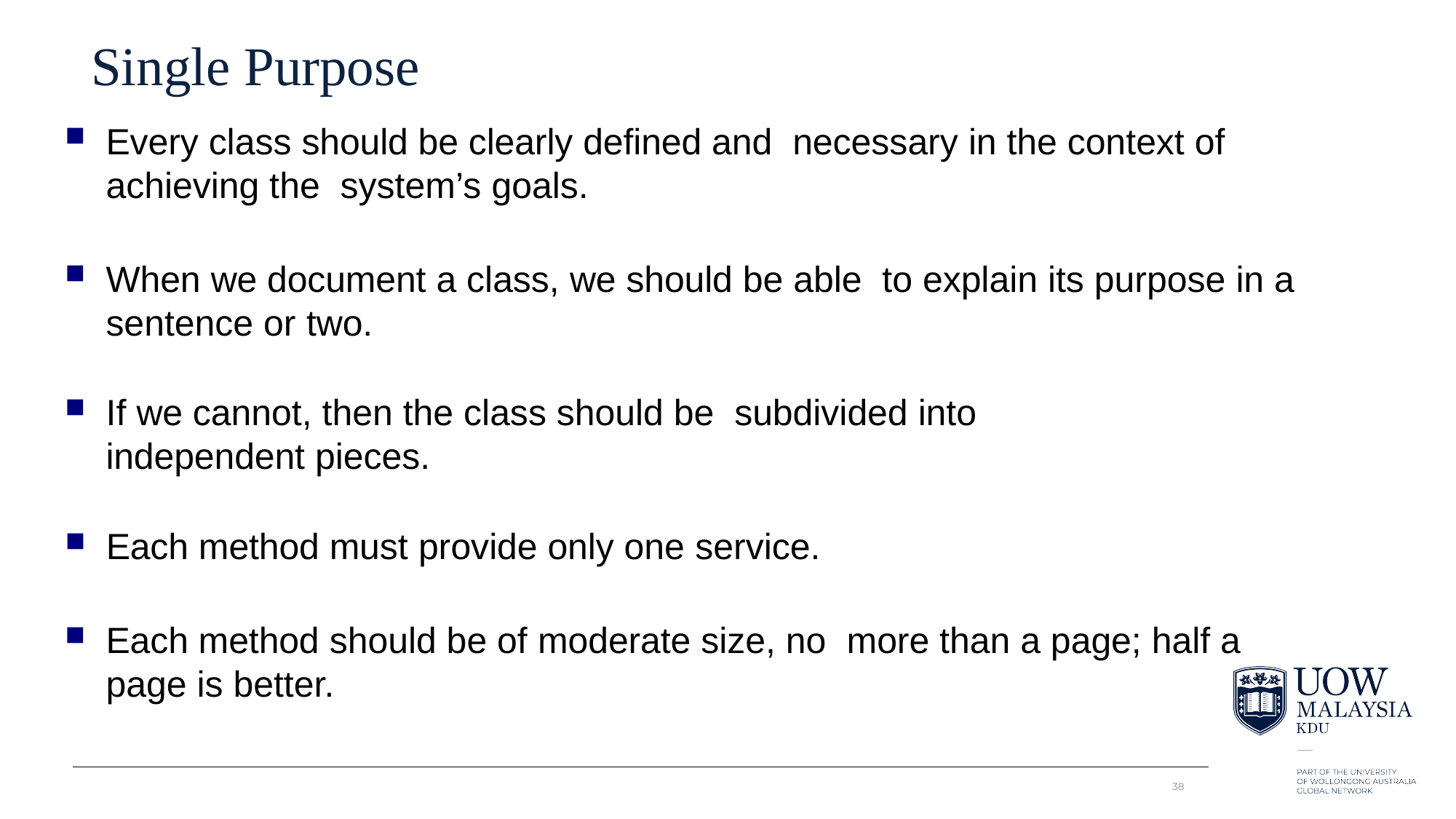

# Single Purpose
Every class should be clearly defined and  necessary in the context of achieving the  system’s goals.

When we document a class, we should be able  to explain its purpose in a sentence or two.

If we cannot, then the class should be  subdivided into independent pieces.

Each method must provide only one service.

Each method should be of moderate size, no  more than a page; half a page is better.
38